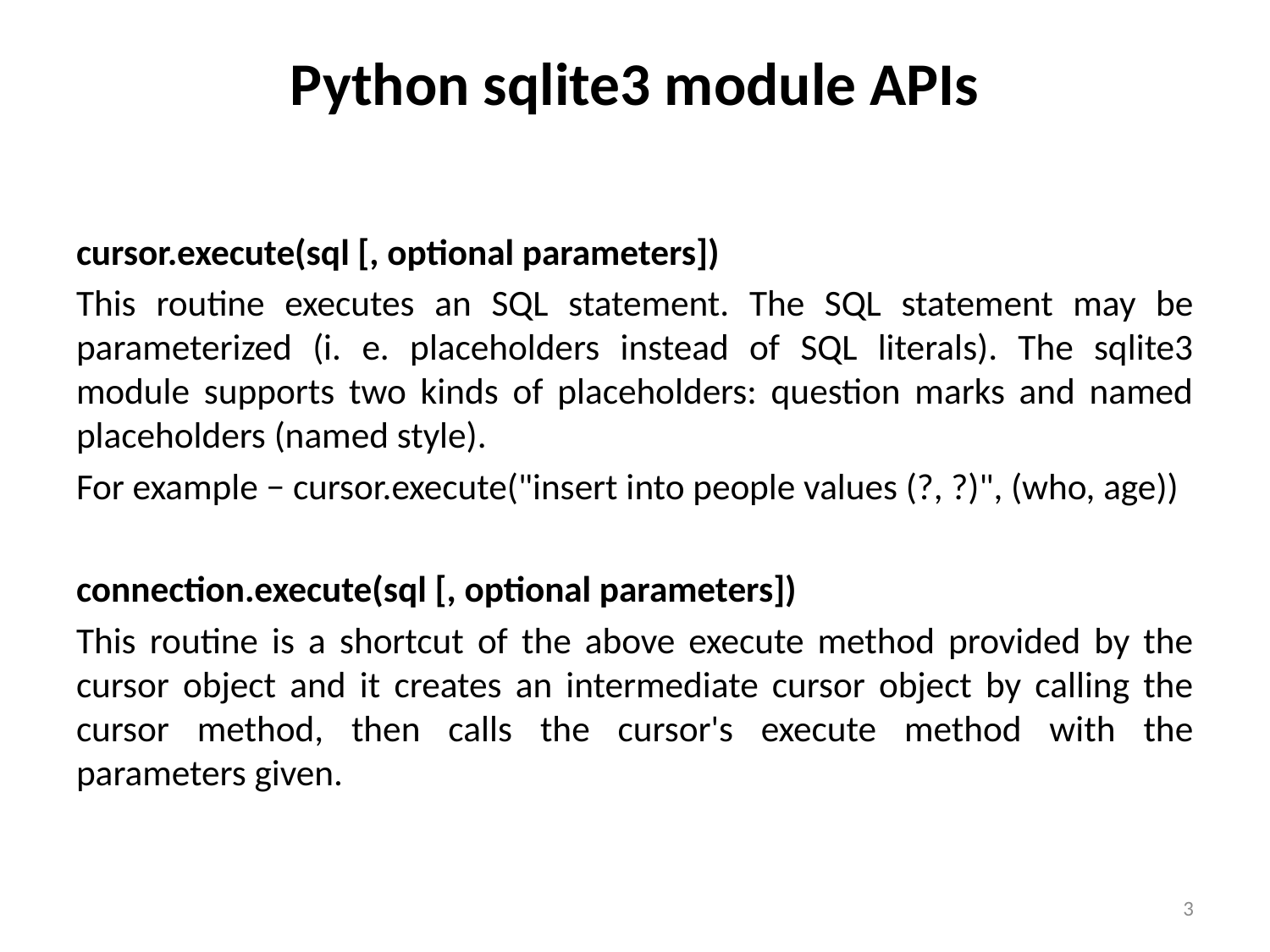

# Python sqlite3 module APIs
cursor.execute(sql [, optional parameters])
This routine executes an SQL statement. The SQL statement may be parameterized (i. e. placeholders instead of SQL literals). The sqlite3 module supports two kinds of placeholders: question marks and named placeholders (named style).
For example − cursor.execute("insert into people values (?, ?)", (who, age))

connection.execute(sql [, optional parameters])
This routine is a shortcut of the above execute method provided by the cursor object and it creates an intermediate cursor object by calling the cursor method, then calls the cursor's execute method with the parameters given.

3